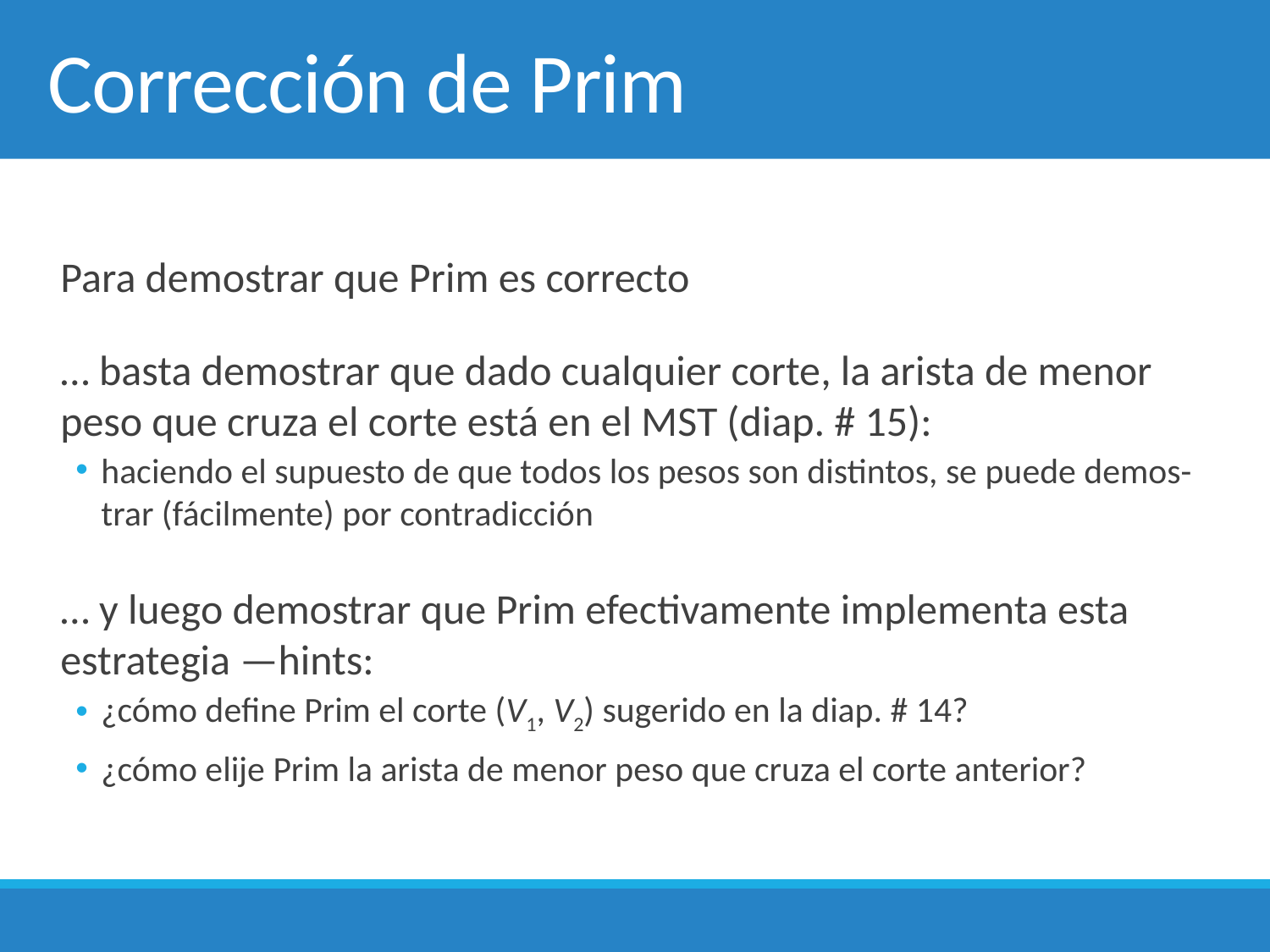

# Corrección de Prim
Para demostrar que Prim es correcto
… basta demostrar que dado cualquier corte, la arista de menor peso que cruza el corte está en el MST (diap. # 15):
haciendo el supuesto de que todos los pesos son distintos, se puede demos-trar (fácilmente) por contradicción
… y luego demostrar que Prim efectivamente implementa esta estrategia —hints:
¿cómo define Prim el corte (V1, V2) sugerido en la diap. # 14?
¿cómo elije Prim la arista de menor peso que cruza el corte anterior?